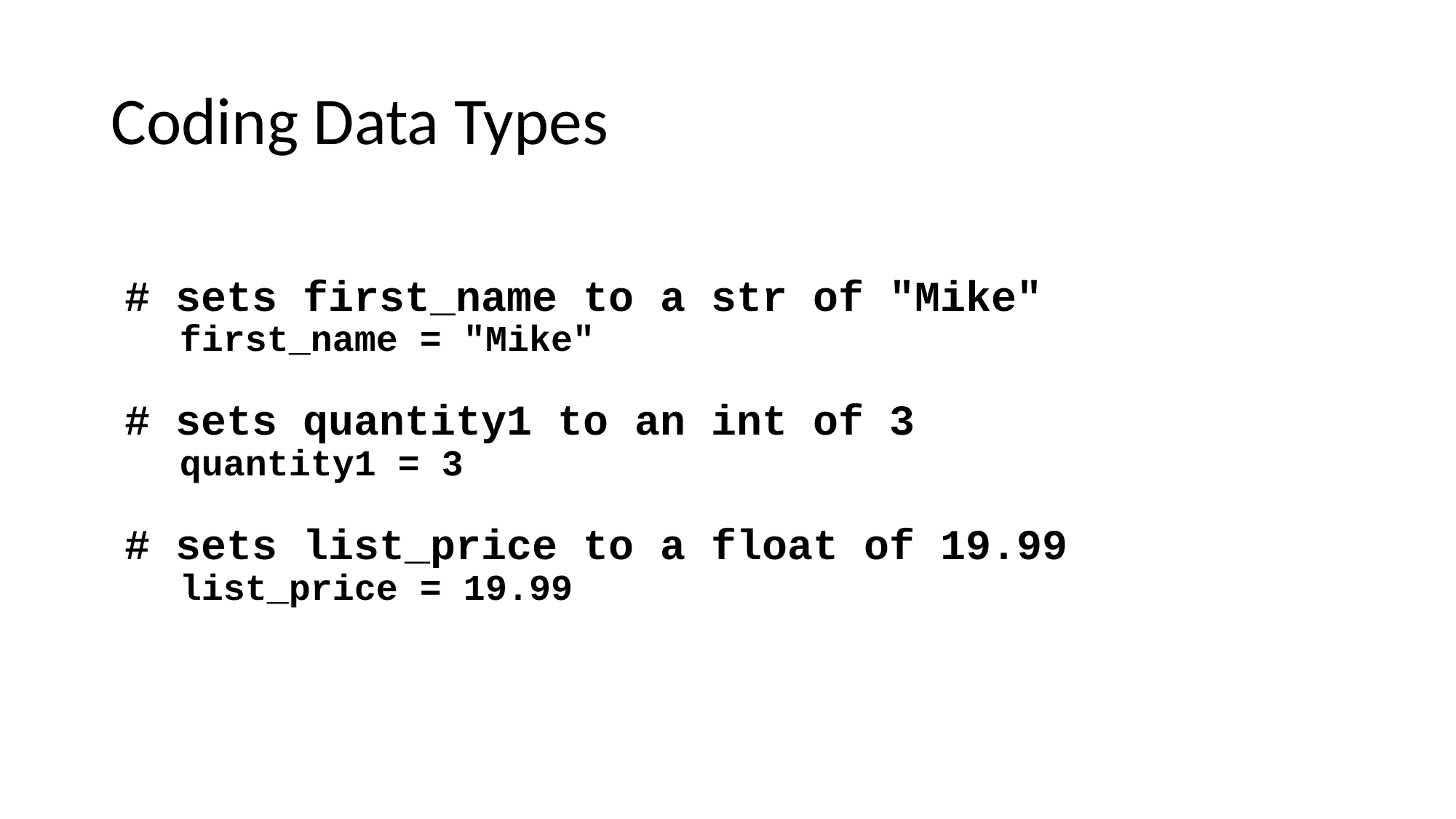

# Coding Data Types

# sets first_name to a str of "Mike"
first_name = "Mike"
# sets quantity1 to an int of 3
quantity1 = 3
# sets list_price to a float of 19.99
list_price = 19.99